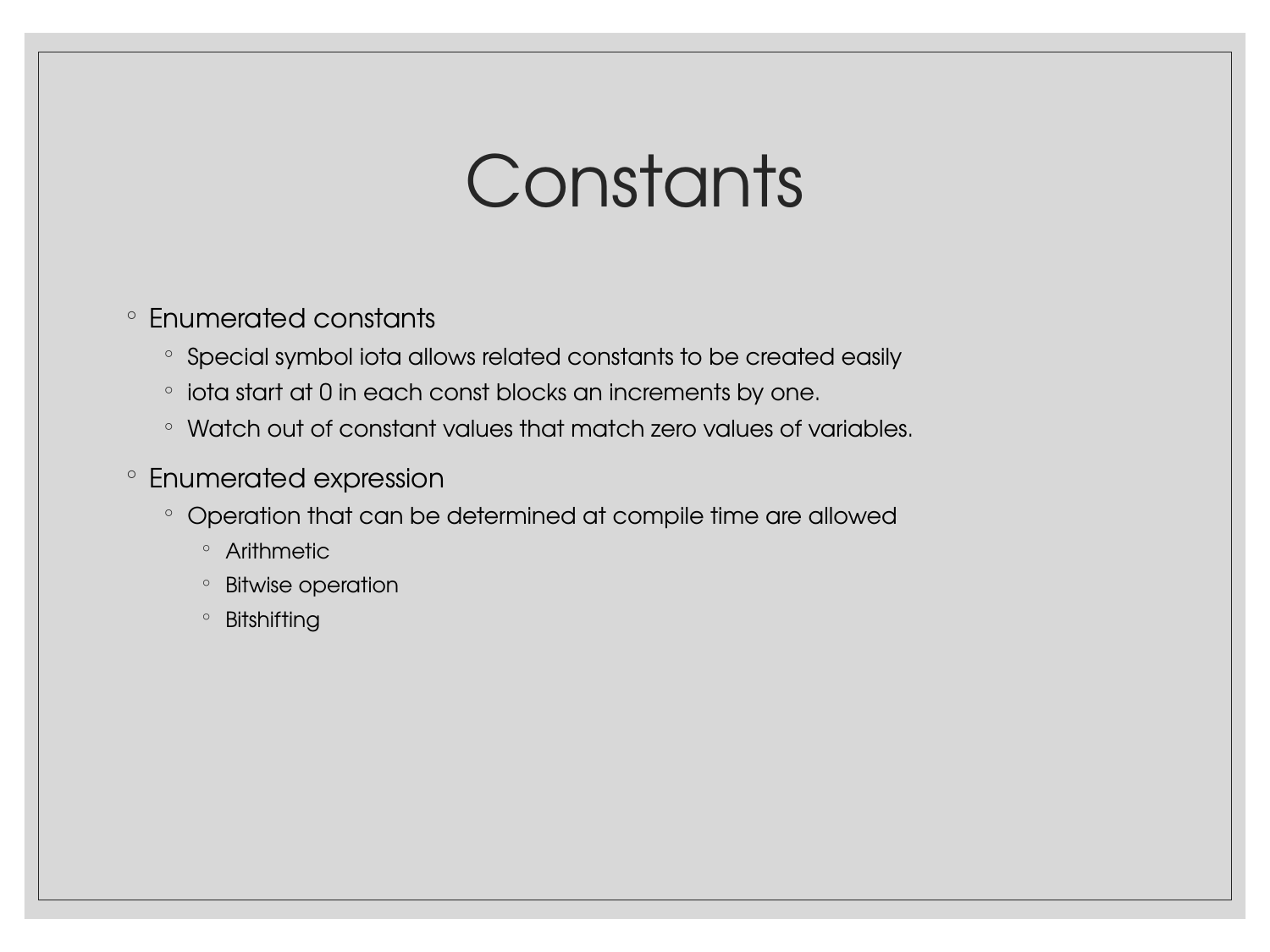

# Constants
Enumerated constants
Special symbol iota allows related constants to be created easily
iota start at 0 in each const blocks an increments by one.
Watch out of constant values that match zero values of variables.
Enumerated expression
Operation that can be determined at compile time are allowed
Arithmetic
Bitwise operation
Bitshifting